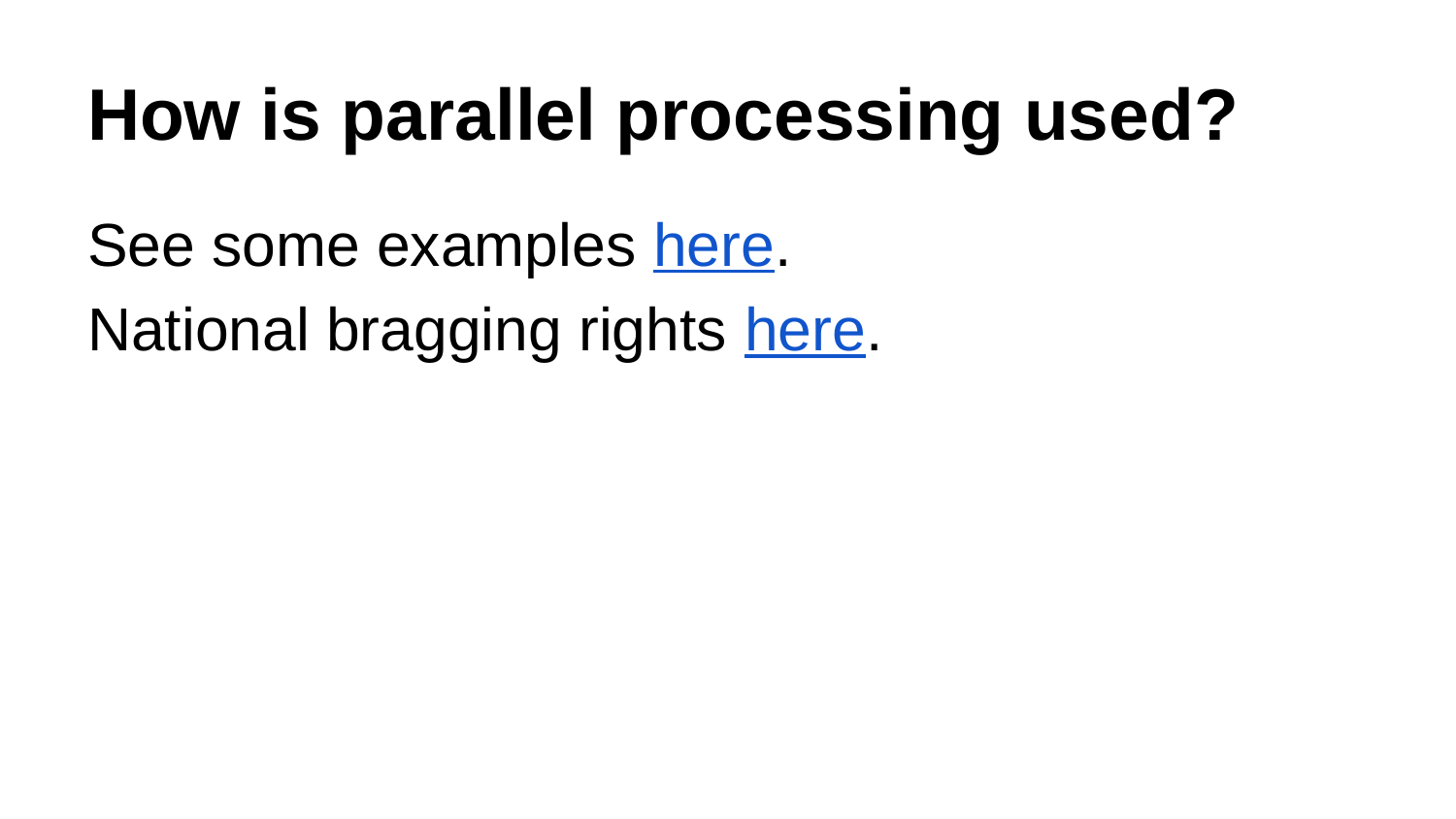

# How is parallel processing used?
See some examples here.
National bragging rights here.